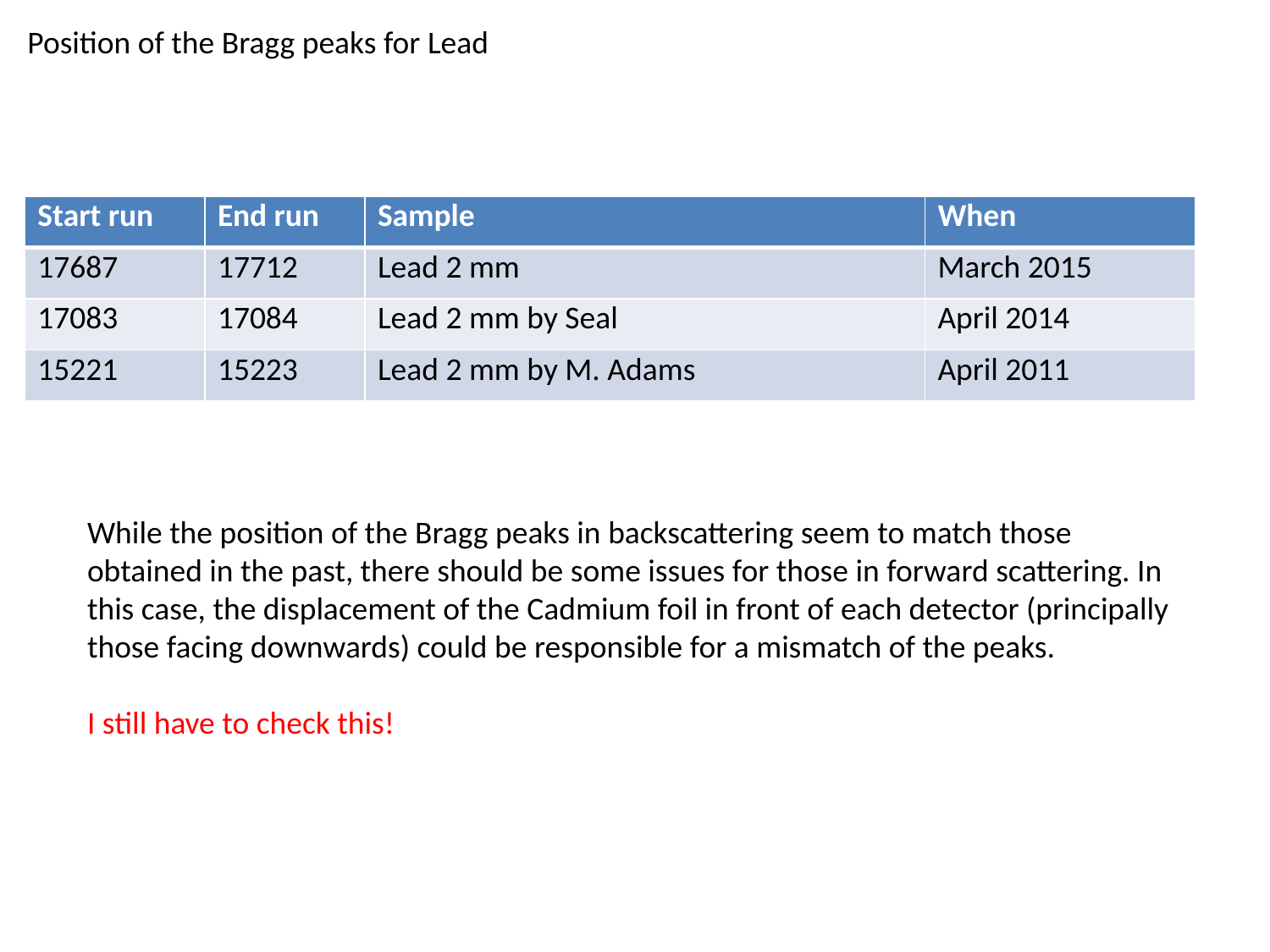

Position of the Bragg peaks for Lead

| Start run | End run | Sample | When |
| --- | --- | --- | --- |
| 17687 | 17712 | Lead 2 mm | March 2015 |
| 17083 | 17084 | Lead 2 mm by Seal | April 2014 |
| 15221 | 15223 | Lead 2 mm by M. Adams | April 2011 |
While the position of the Bragg peaks in backscattering seem to match those obtained in the past, there should be some issues for those in forward scattering. In this case, the displacement of the Cadmium foil in front of each detector (principally those facing downwards) could be responsible for a mismatch of the peaks.

I still have to check this!